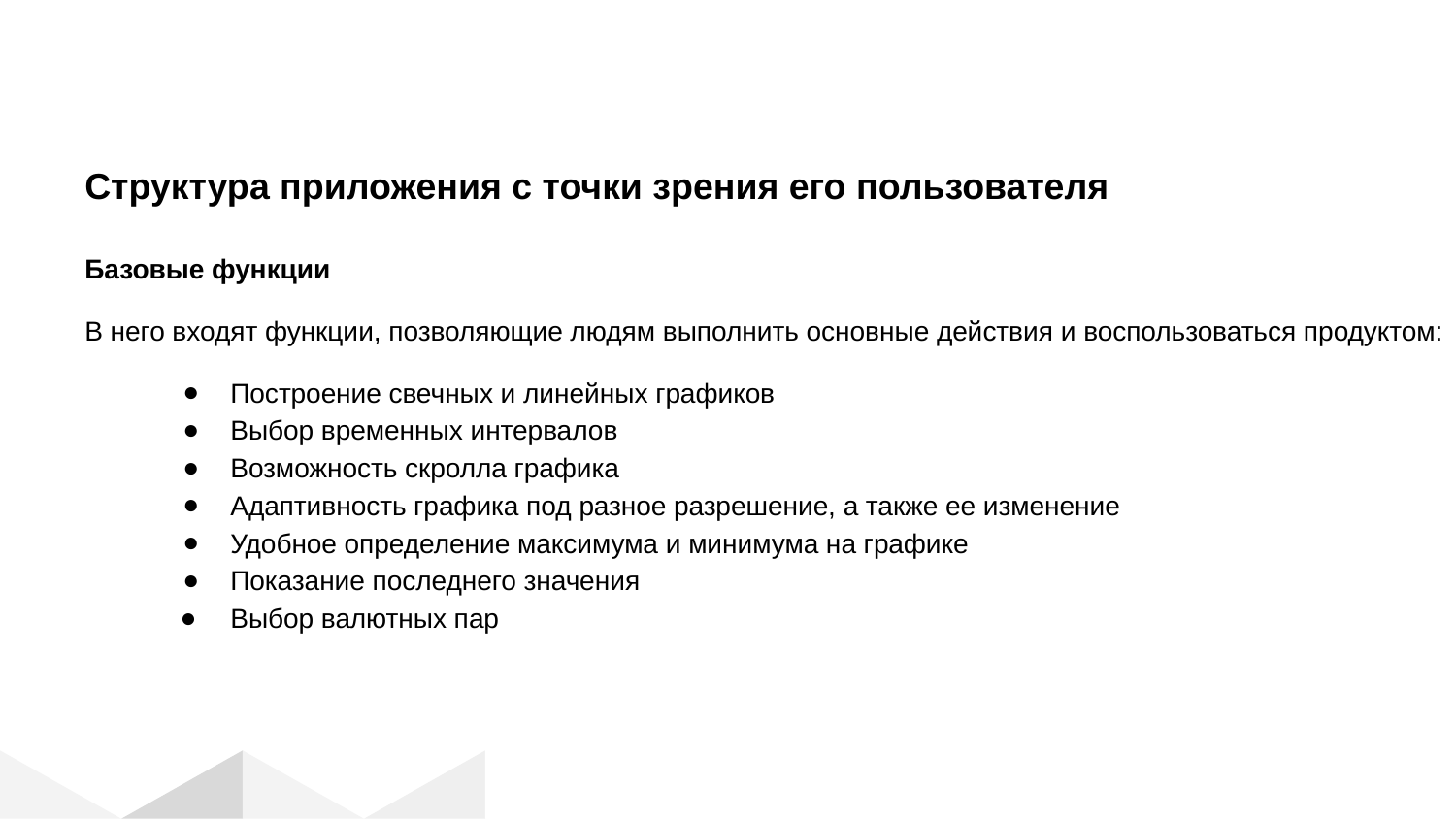

Структура приложения с точки зрения его пользователя
Базовые функции
В него входят функции, позволяющие людям выполнить основные действия и воспользоваться продуктом:
Построение свечных и линейных графиков
Выбор временных интервалов
Возможность скролла графика
Адаптивность графика под разное разрешение, а также ее изменение
Удобное определение максимума и минимума на графике
Показание последнего значения
Выбор валютных пар